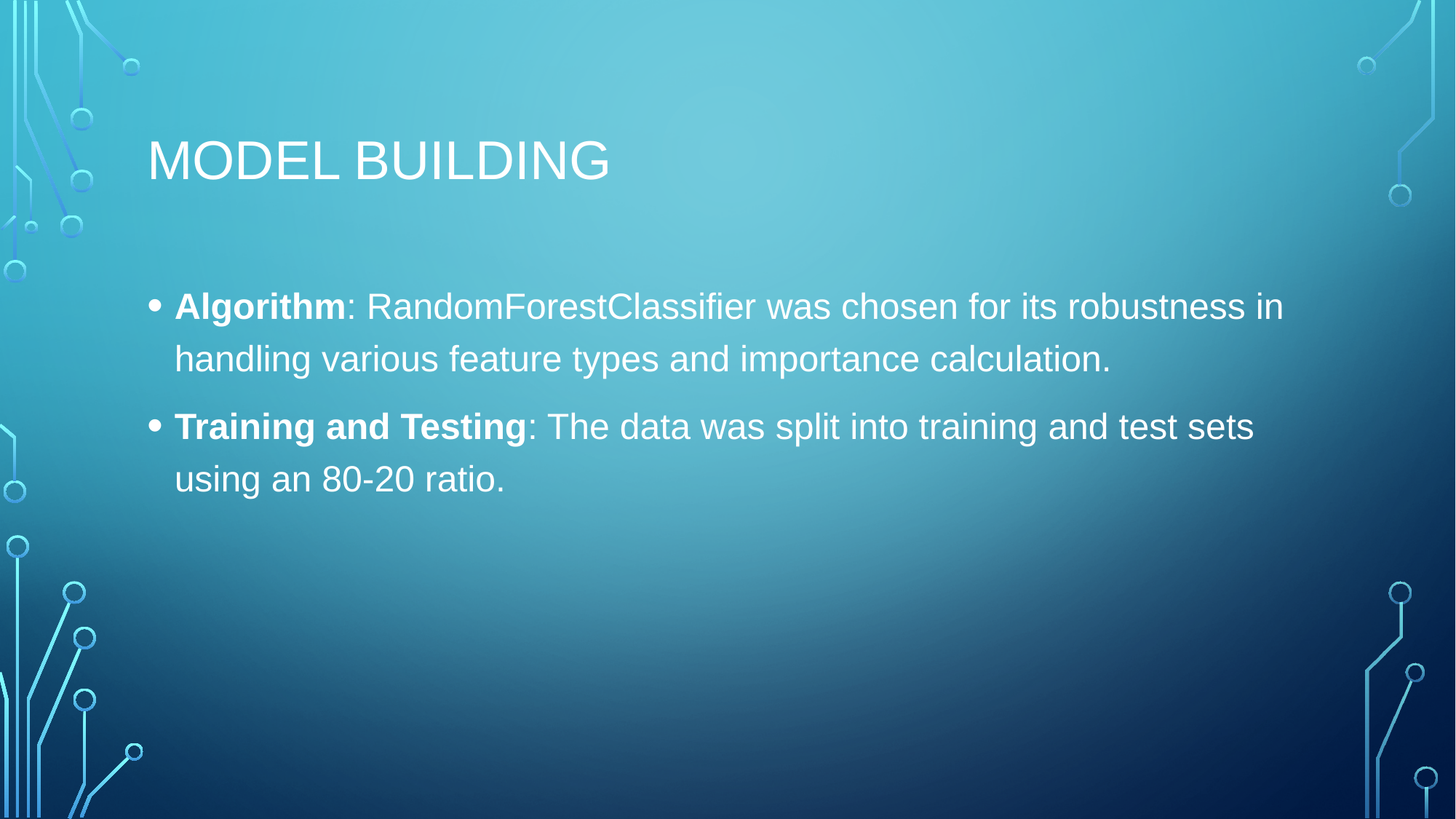

# Model Building
Algorithm: RandomForestClassifier was chosen for its robustness in handling various feature types and importance calculation.
Training and Testing: The data was split into training and test sets using an 80-20 ratio.